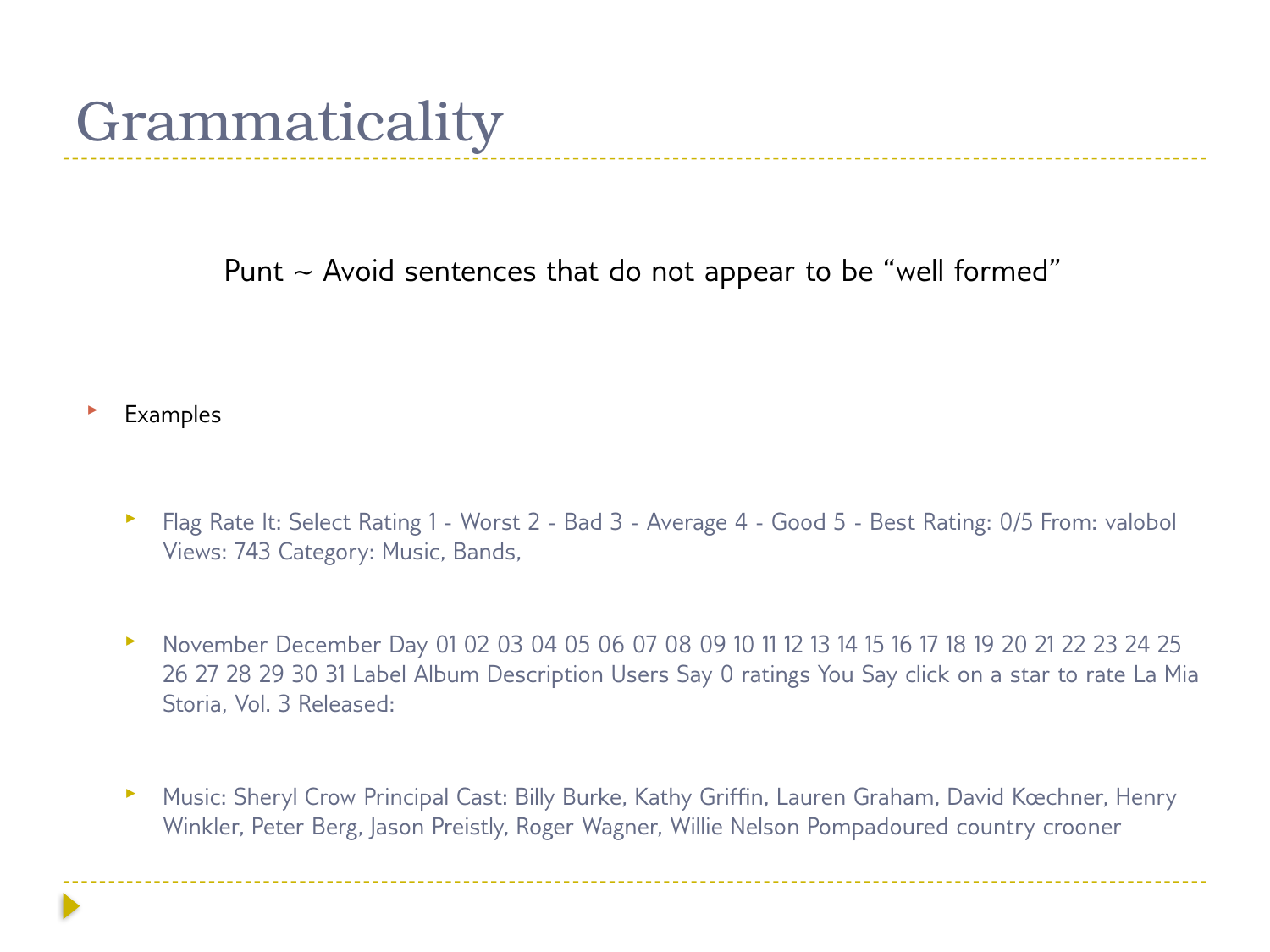

# Grammaticality
Punt ~ Avoid sentences that do not appear to be “well formed”
Examples

Flag Rate It: Select Rating 1 - Worst 2 - Bad 3 - Average 4 - Good 5 - Best Rating: 0/5 From: valobol Views: 743 Category: Music, Bands,

November December Day 01 02 03 04 05 06 07 08 09 10 11 12 13 14 15 16 17 18 19 20 21 22 23 24 25 26 27 28 29 30 31 Label Album Description Users Say 0 ratings You Say click on a star to rate La Mia Storia, Vol. 3 Released:

Music: Sheryl Crow Principal Cast: Billy Burke, Kathy Griffin, Lauren Graham, David Koechner, Henry Winkler, Peter Berg, Jason Preistly, Roger Wagner, Willie Nelson Pompadoured country crooner